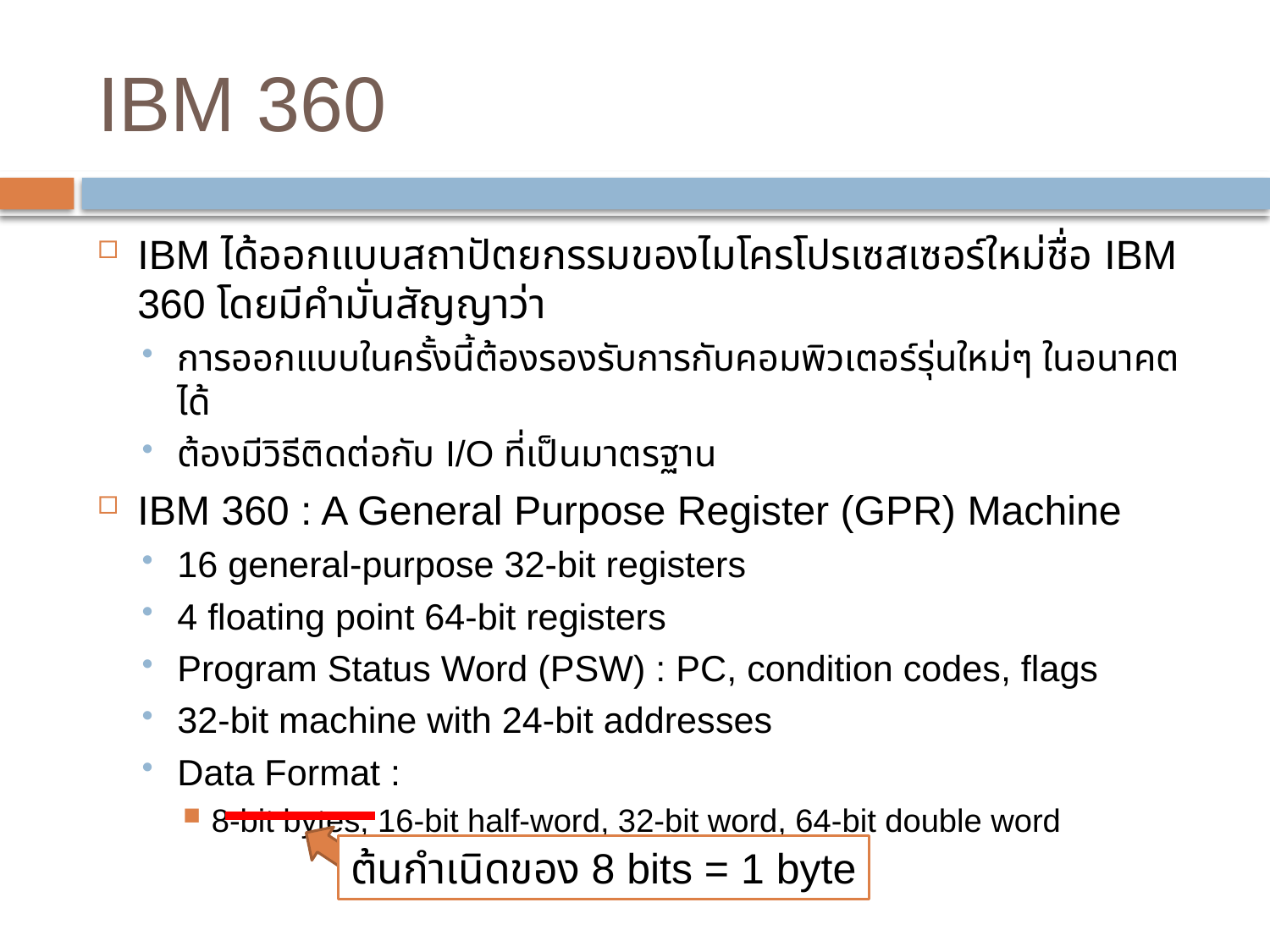

# IBM 360
IBM ได้ออกแบบสถาปัตยกรรมของไมโครโปรเซสเซอร์ใหม่ชื่อ IBM 360 โดยมีคำมั่นสัญญาว่า
การออกแบบในครั้งนี้ต้องรองรับการกับคอมพิวเตอร์รุ่นใหม่ๆ ในอนาคตได้
ต้องมีวิธีติดต่อกับ I/O ที่เป็นมาตรฐาน
IBM 360 : A General Purpose Register (GPR) Machine
16 general-purpose 32-bit registers
4 floating point 64-bit registers
Program Status Word (PSW) : PC, condition codes, flags
32-bit machine with 24-bit addresses
Data Format :
8-bit bytes, 16-bit half-word, 32-bit word, 64-bit double word

ต้นกำเนิดของ 8 bits = 1 byte